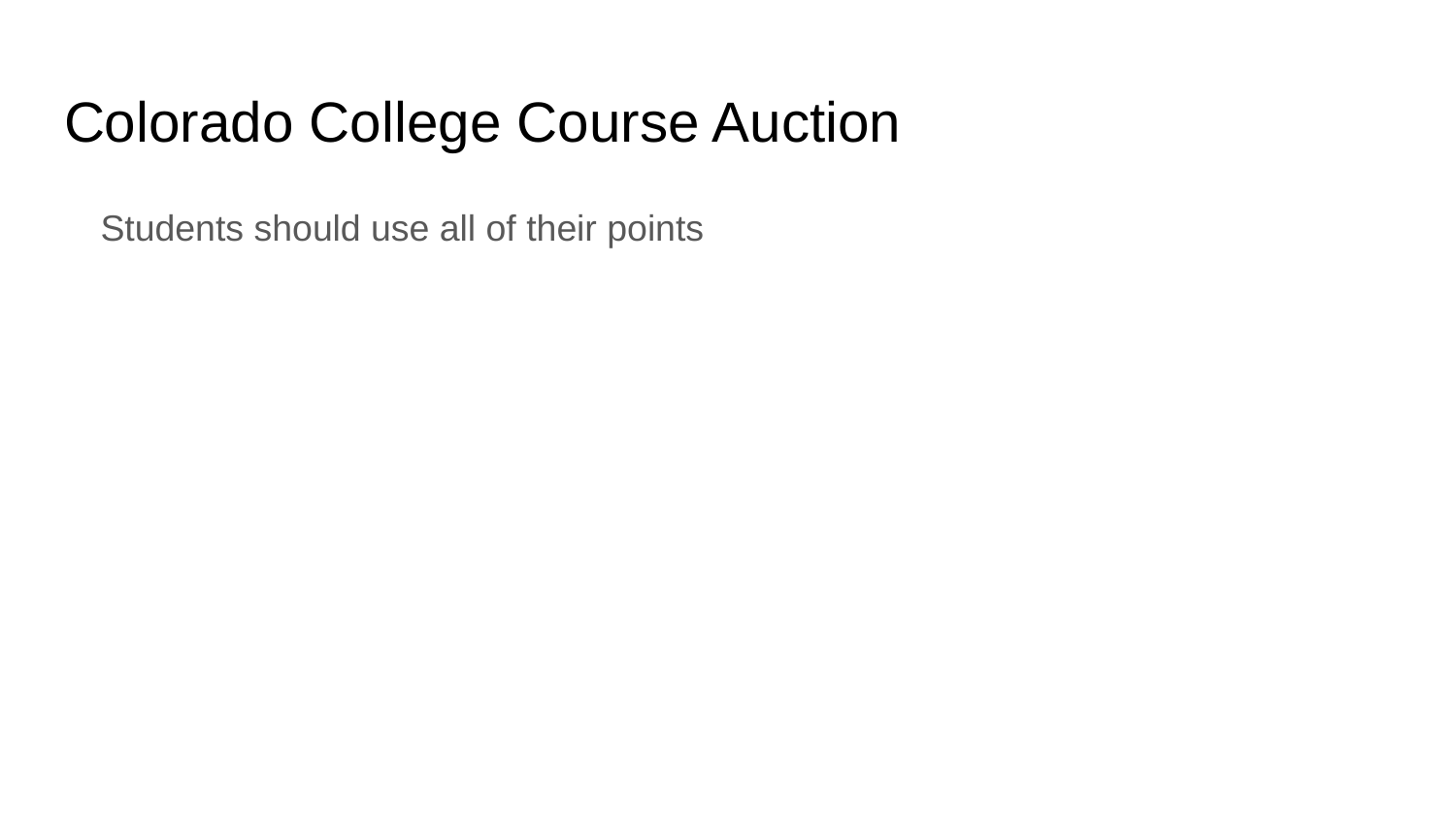

# Colorado College Course Auction
Students should use all of their points